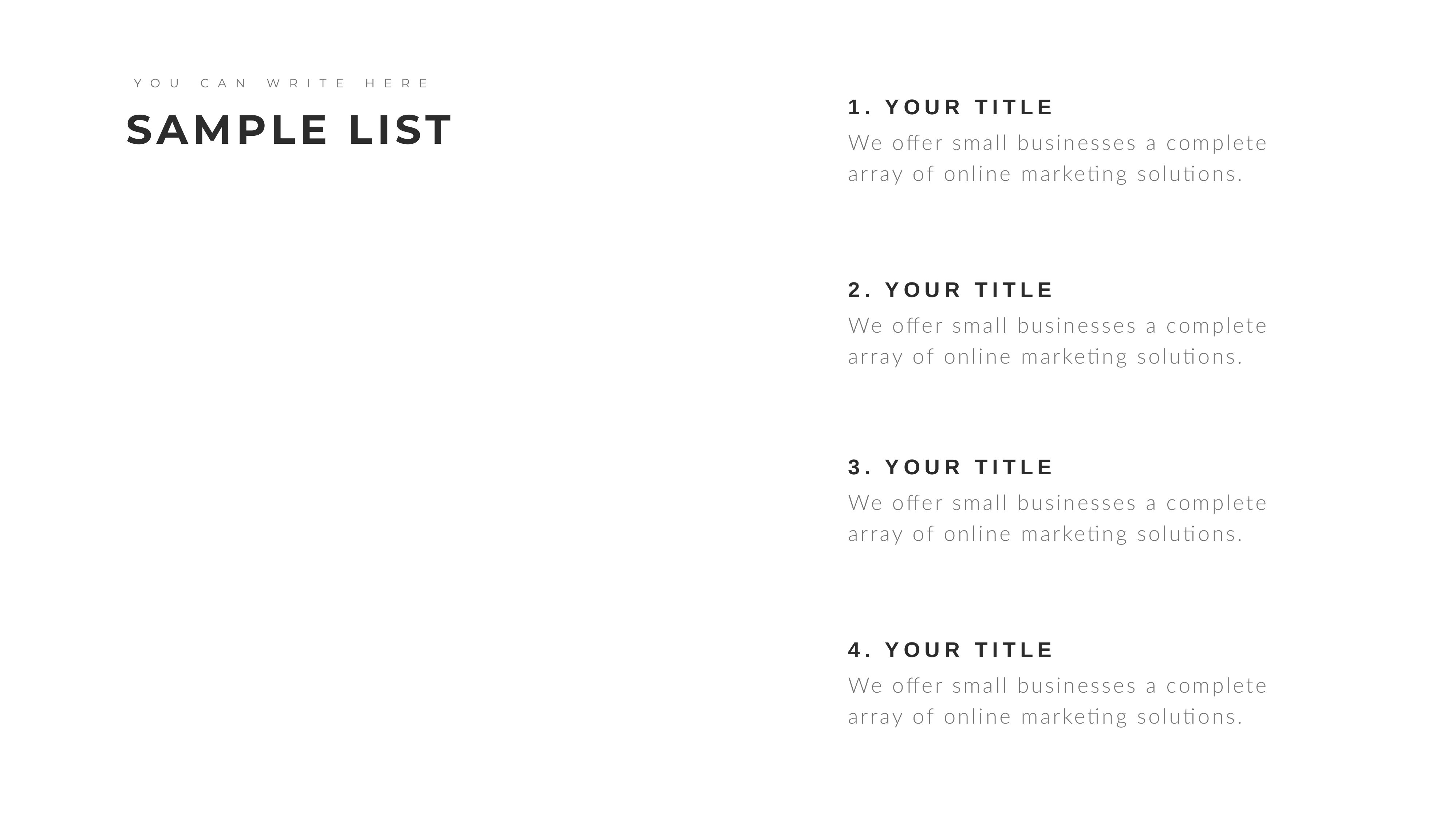

YOU CAN WRITE HERE
SAMPLE LIST
1. YOUR TITLE
We offer small businesses a complete array of online marketing solutions.

2. YOUR TITLE
We offer small businesses a complete array of online marketing solutions.
3. YOUR TITLE
We offer small businesses a complete array of online marketing solutions.
4. YOUR TITLE
We offer small businesses a complete array of online marketing solutions.